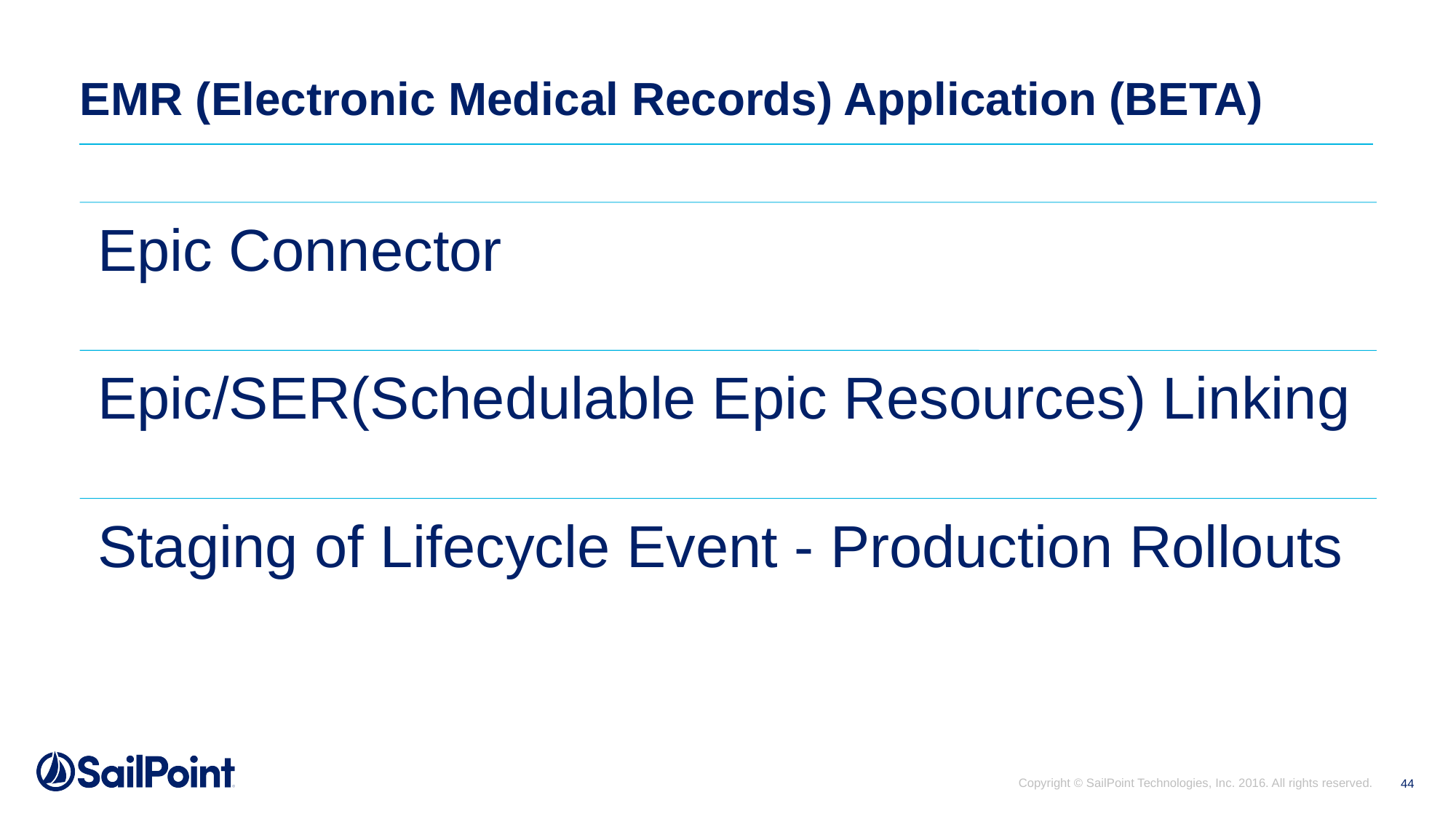

# EMR (Electronic Medical Records) Application (BETA)
Epic Connector
Epic/SER(Schedulable Epic Resources) Linking
Staging of Lifecycle Event - Production Rollouts